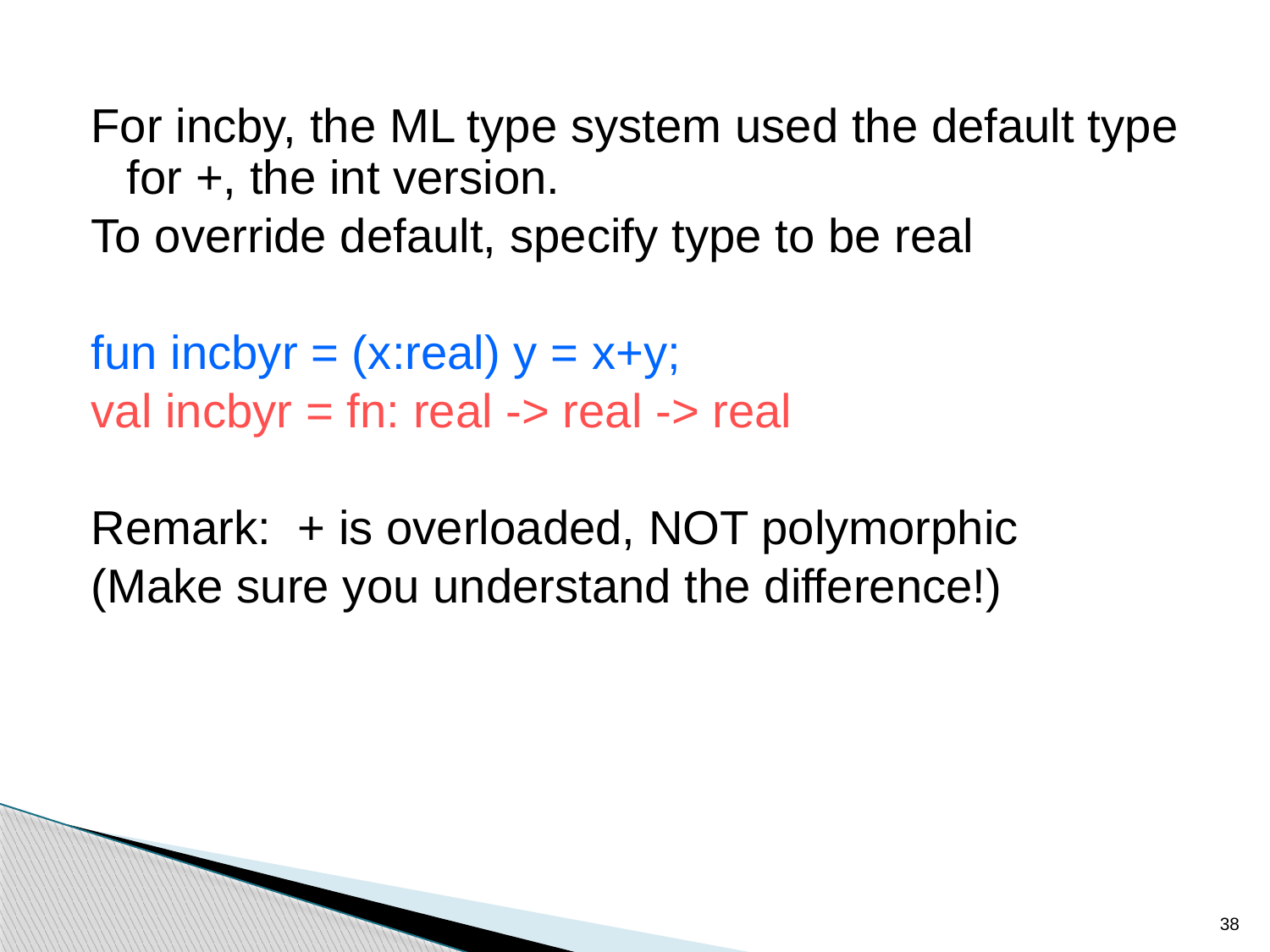

For incby, the ML type system used the default type for +, the int version.
To override default, specify type to be real

fun incbyr = (x:real) y = x+y;
val incbyr = fn: real -> real -> real

Remark:  + is overloaded, NOT polymorphic
(Make sure you understand the difference!)

38